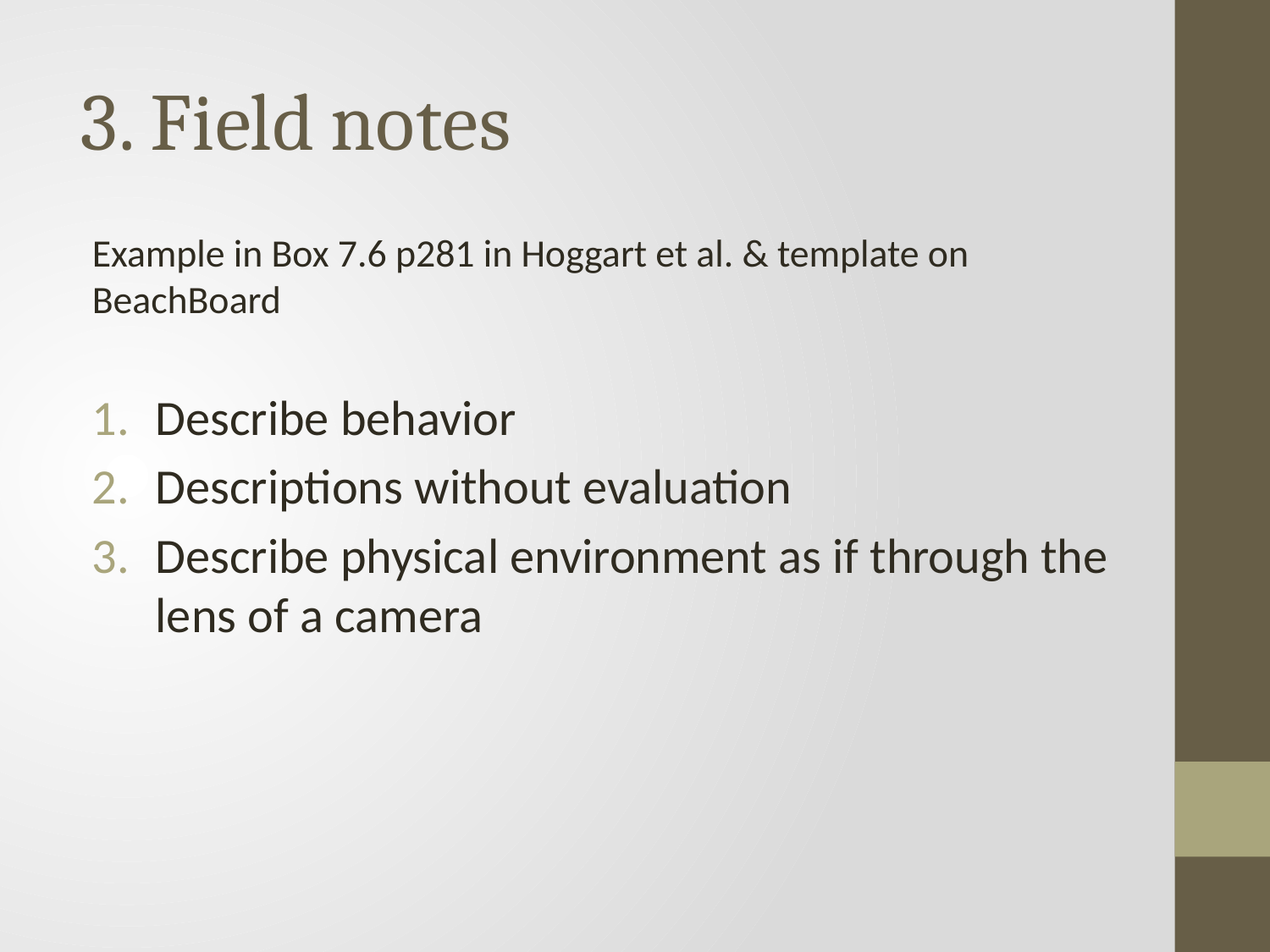

# 3. Field notes
Example in Box 7.6 p281 in Hoggart et al. & template on BeachBoard

Describe behavior
Descriptions without evaluation
Describe physical environment as if through the lens of a camera